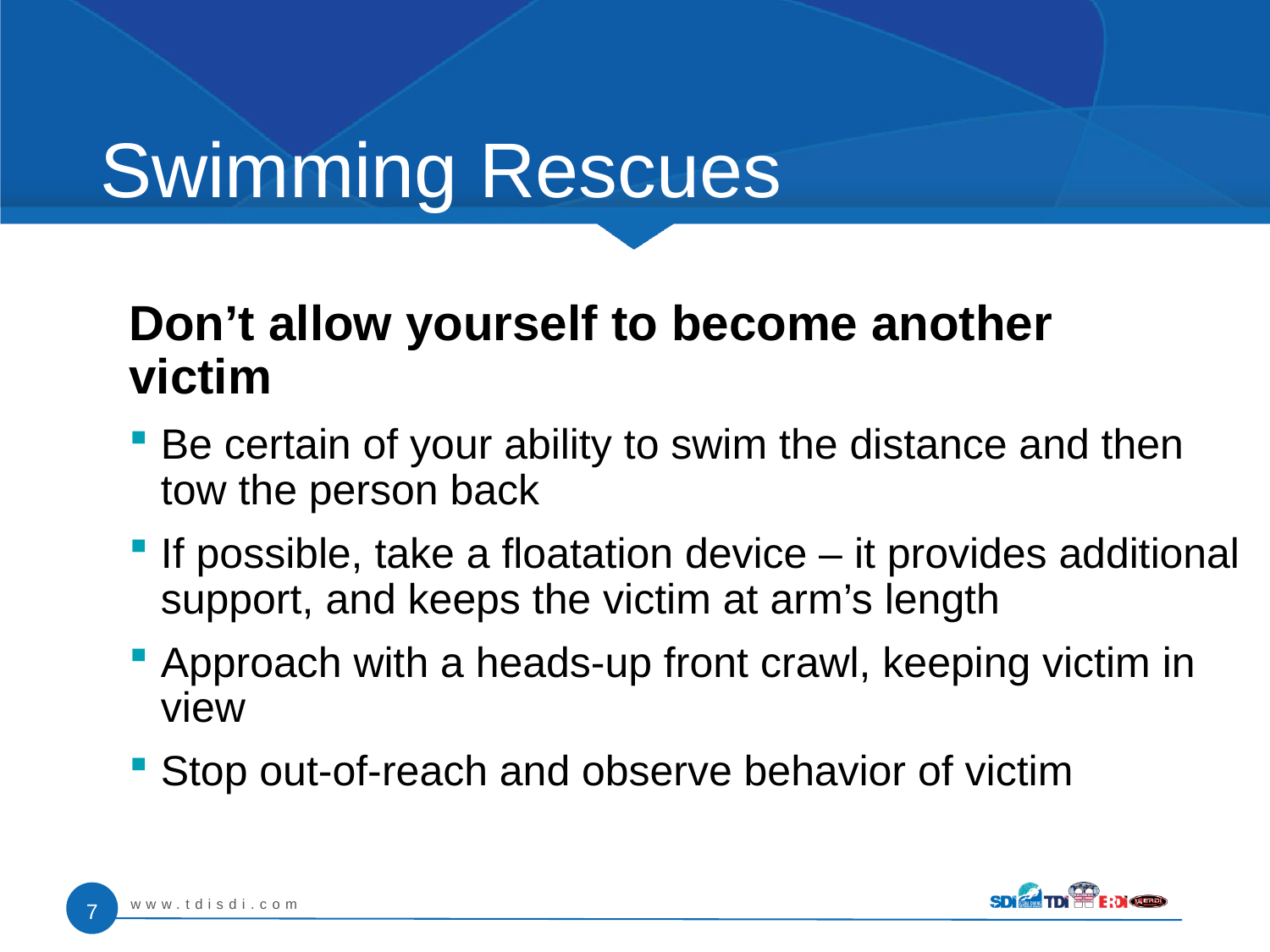

# Swimming Rescues
Don’t allow yourself to become another
victim
Be certain of your ability to swim the distance and then tow the person back
If possible, take a floatation device – it provides additional support, and keeps the victim at arm’s length
Approach with a heads-up front crawl, keeping victim in view
Stop out-of-reach and observe behavior of victim
www.tdisdi.com
7